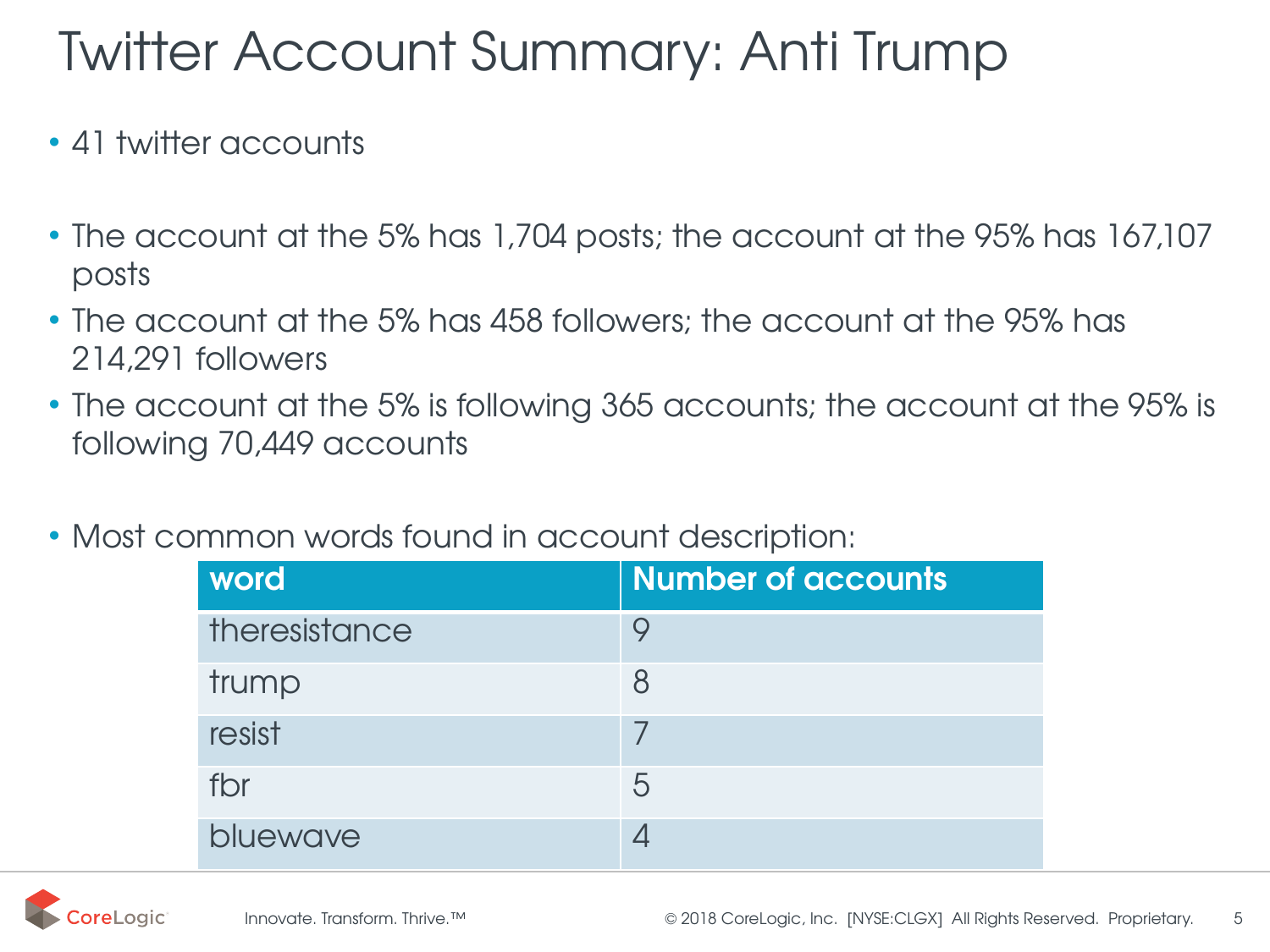

# Twitter Account Summary: Anti Trump
41 twitter accounts

The account at the 5% has 1,704 posts; the account at the 95% has 167,107 posts
The account at the 5% has 458 followers; the account at the 95% has 214,291 followers
The account at the 5% is following 365 accounts; the account at the 95% is following 70,449 accounts

Most common words found in account description:

| word | Number of accounts |
| --- | --- |
| theresistance | 9 |
| trump | 8 |
| resist | 7 |
| fbr | 5 |
| bluewave | 4 |
5